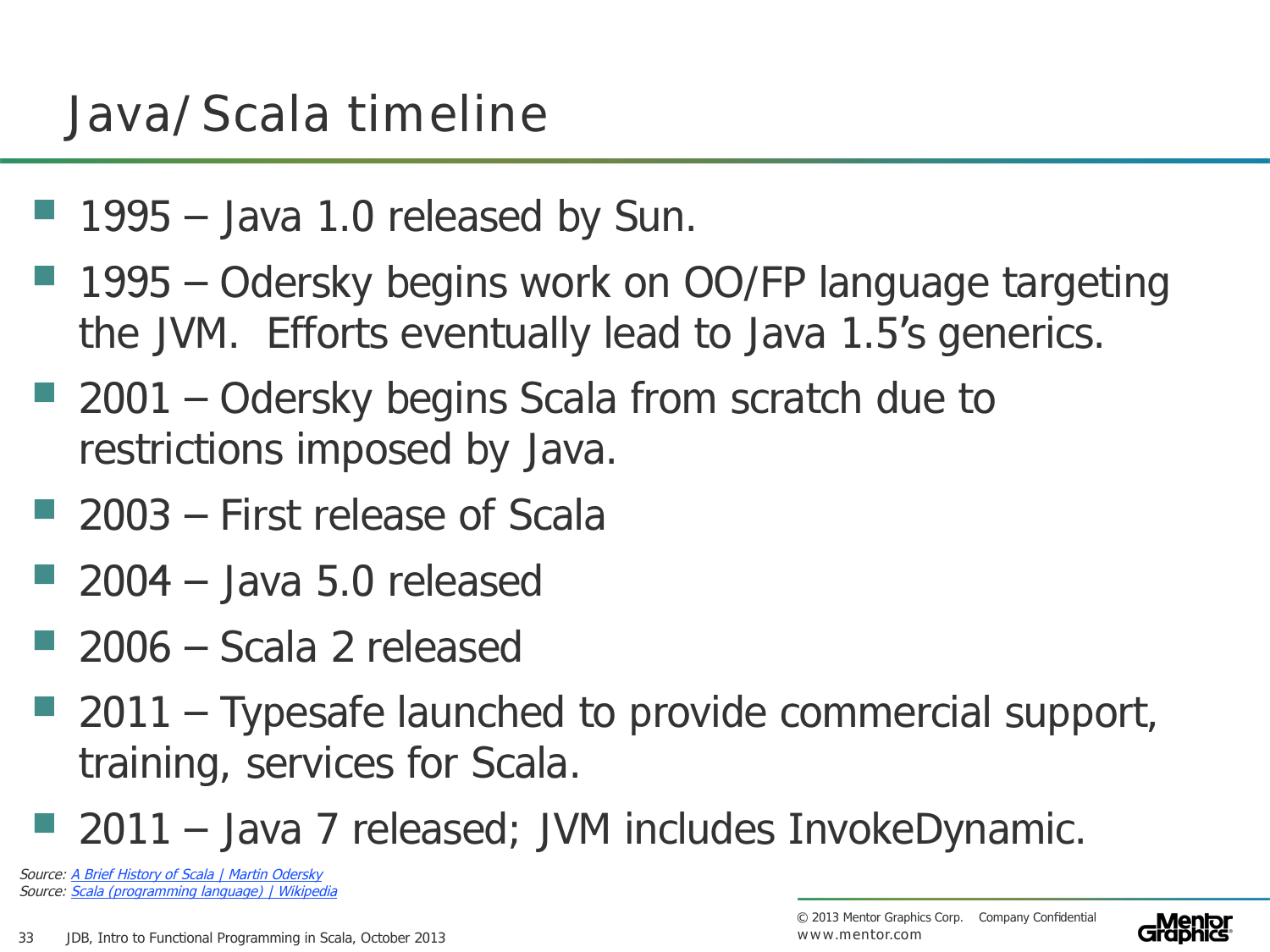

# Java/Scala timeline
1995 – Java 1.0 released by Sun.
1995 – Odersky begins work on OO/FP language targeting the JVM.  Efforts eventually lead to Java 1.5’s generics.
2001 – Odersky begins Scala from scratch due to restrictions imposed by Java.
2003 – First release of Scala
2004 – Java 5.0 released
2006 – Scala 2 released
2011 – Typesafe launched to provide commercial support, training, services for Scala.
2011 – Java 7 released; JVM includes InvokeDynamic.
Source: A Brief History of Scala | Martin Odersky
Source: Scala (programming language) | Wikipedia
JDB, Intro to Functional Programming in Scala, October 2013
33